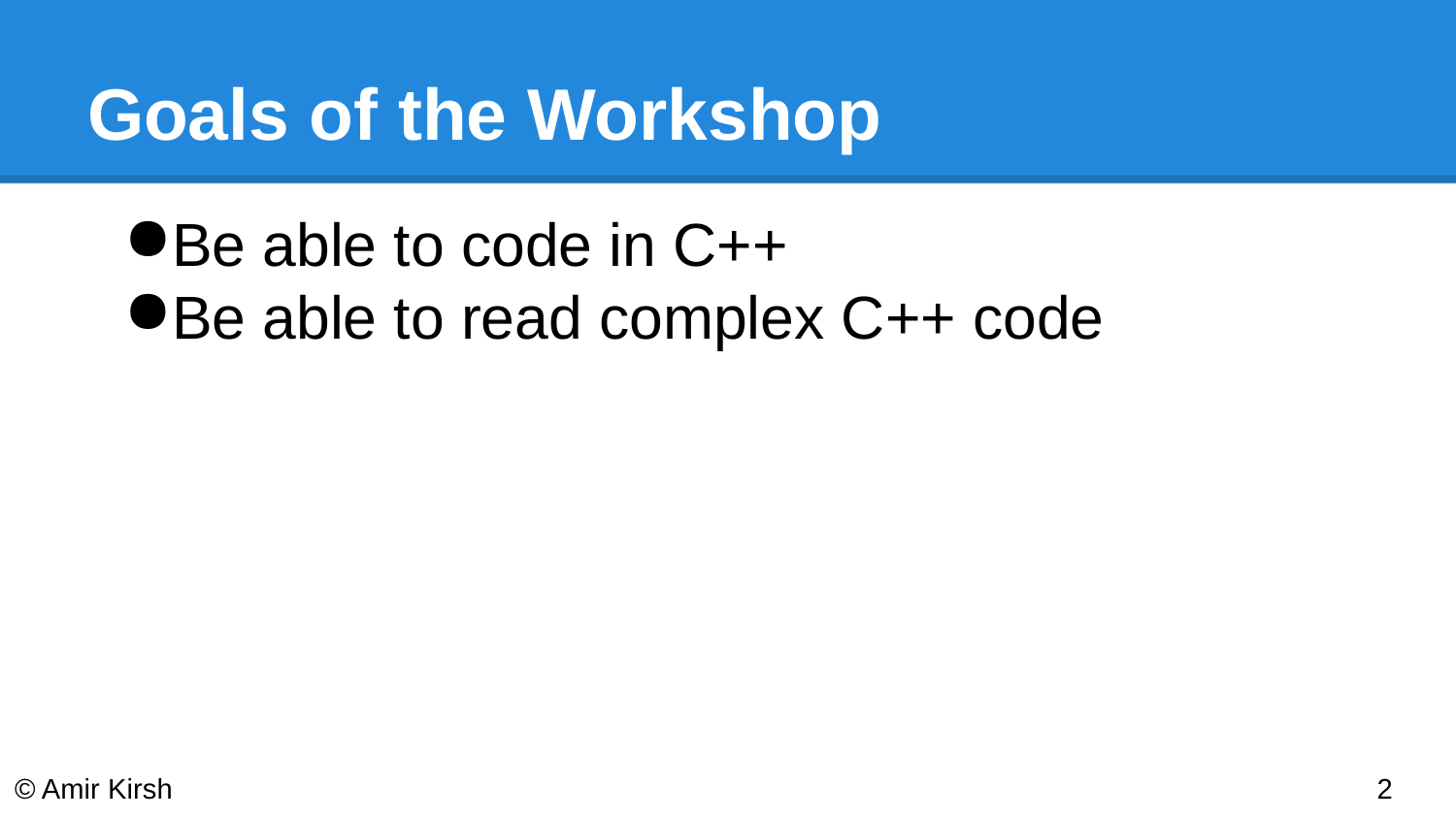

# Goals of the Workshop
Be able to code in C++
Be able to read complex C++ code
© Amir Kirsh
2